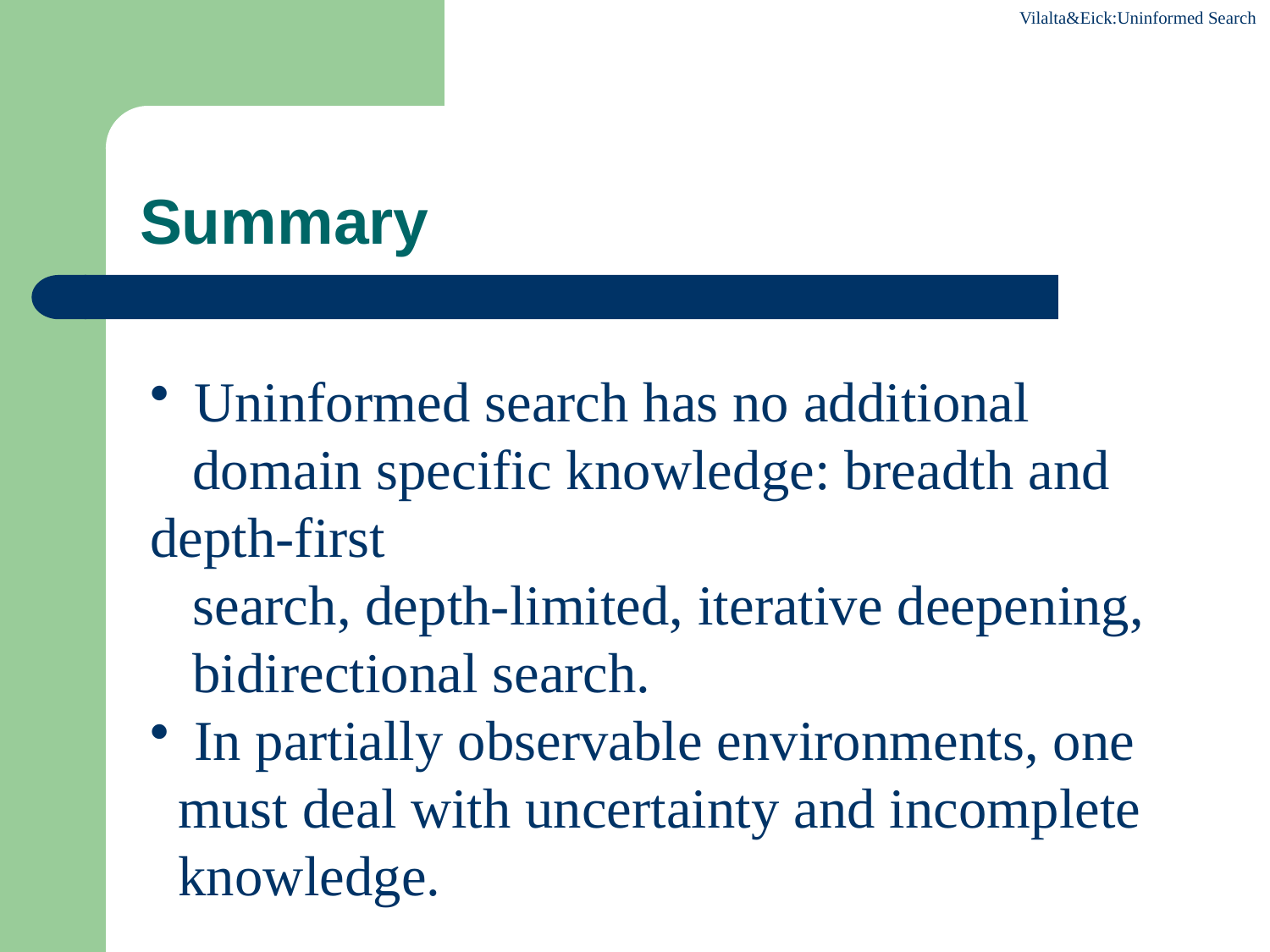

# Summary
 Uninformed search has no additional
   domain specific knowledge: breadth and  depth-first
   search, depth-limited, iterative deepening,
   bidirectional search.
 In partially observable environments, one
  must deal with uncertainty and incomplete
  knowledge.